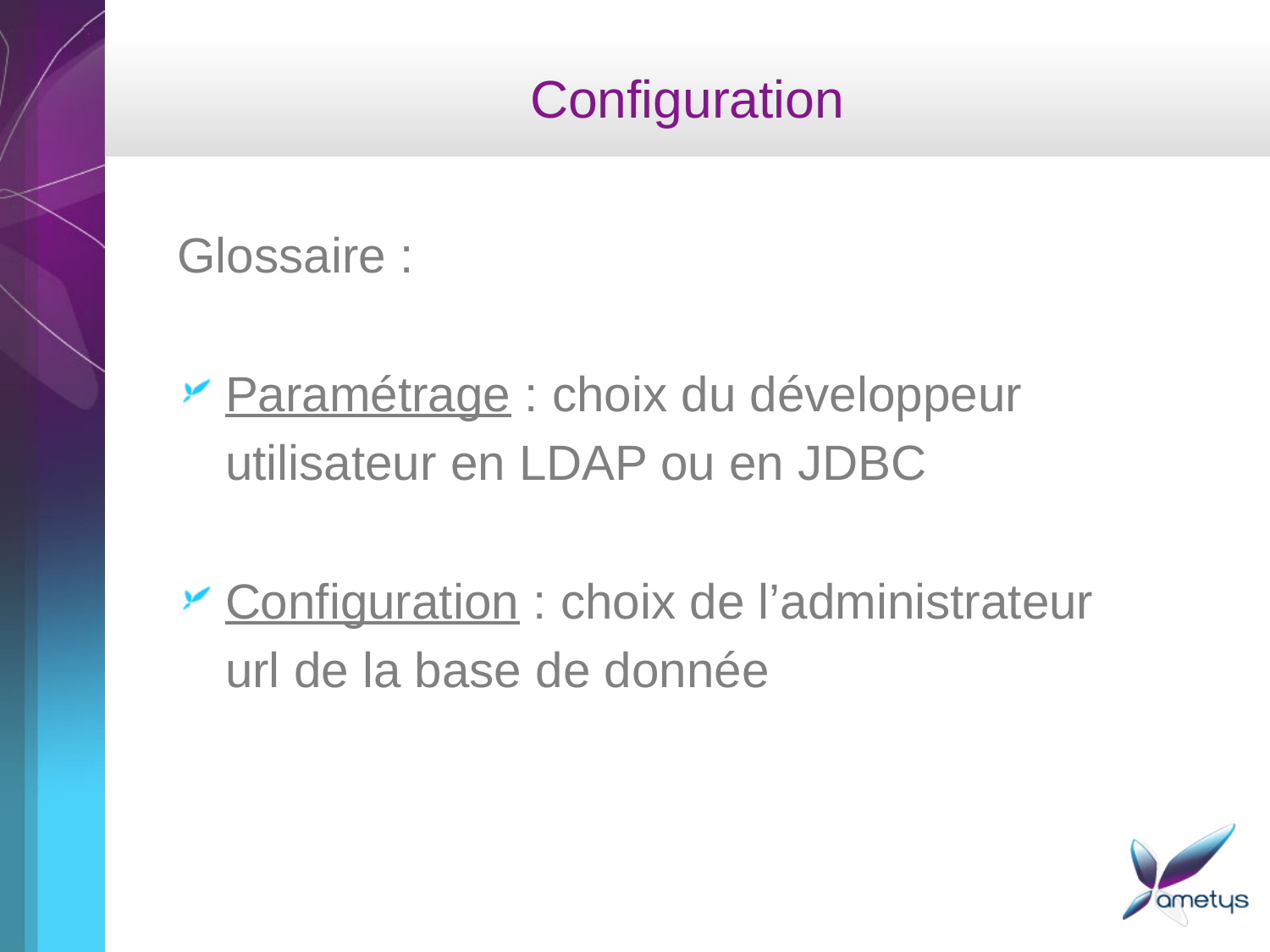

# Configuration
Glossaire :

Paramétrage : choix du développeur
	utilisateur en LDAP ou en JDBC

Configuration : choix de l’administrateur
	url de la base de donnée